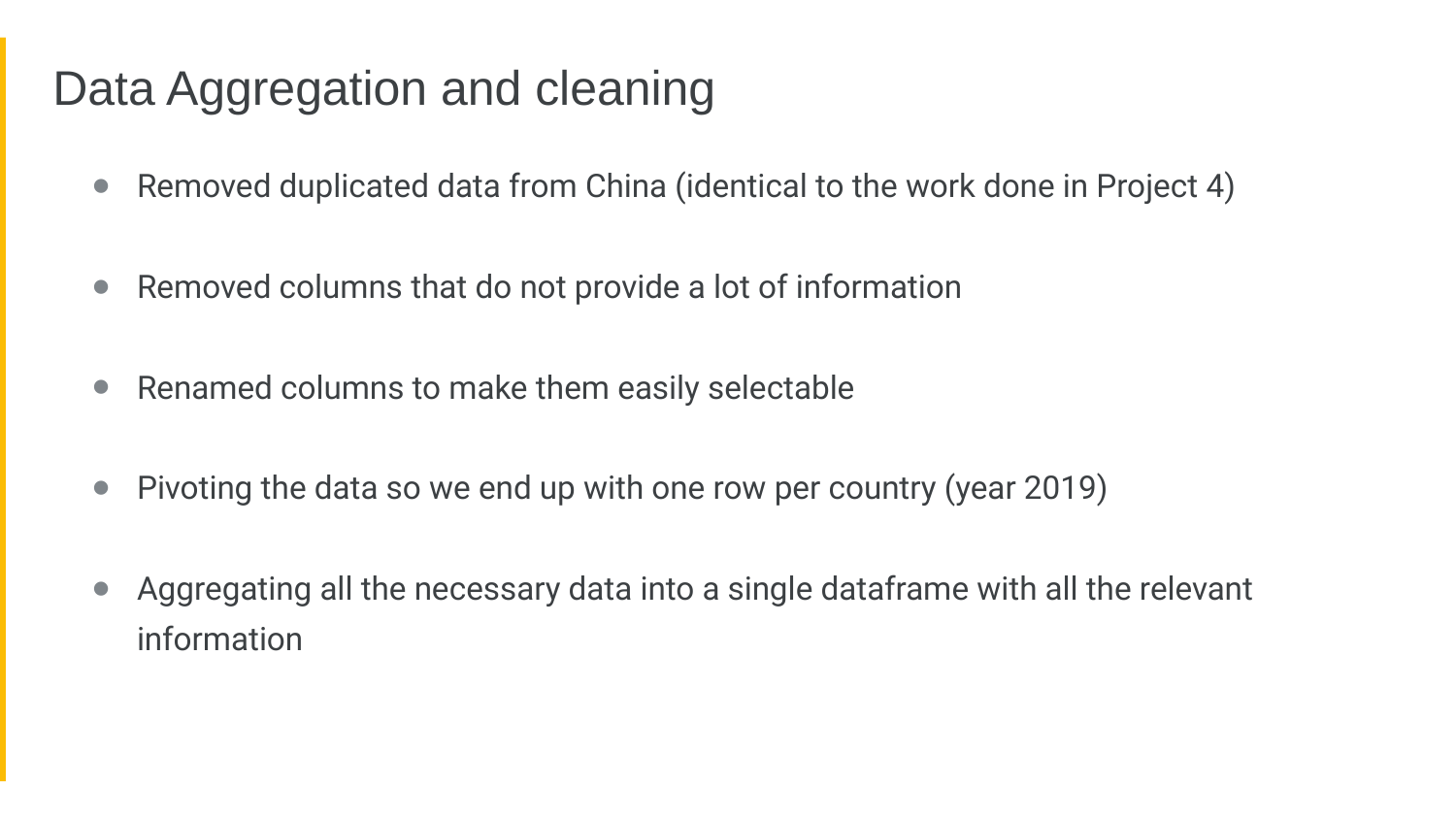

Data Aggregation and cleaning
Removed duplicated data from China (identical to the work done in Project 4)

Removed columns that do not provide a lot of information

Renamed columns to make them easily selectable

Pivoting the data so we end up with one row per country (year 2019)

Aggregating all the necessary data into a single dataframe with all the relevant information